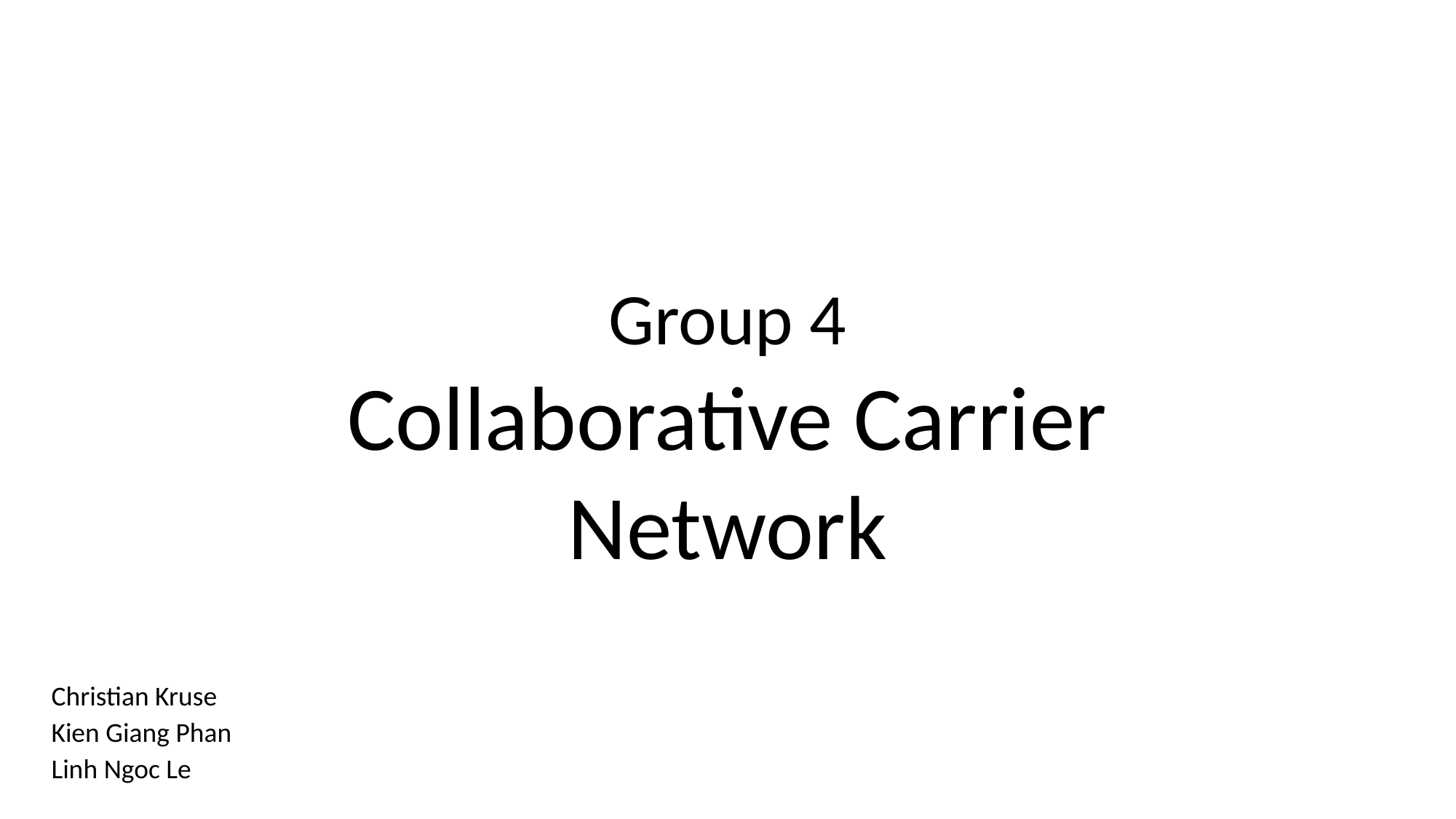

Group 4
Collaborative Carrier Network
Christian Kruse
Kien Giang Phan
Linh Ngoc Le